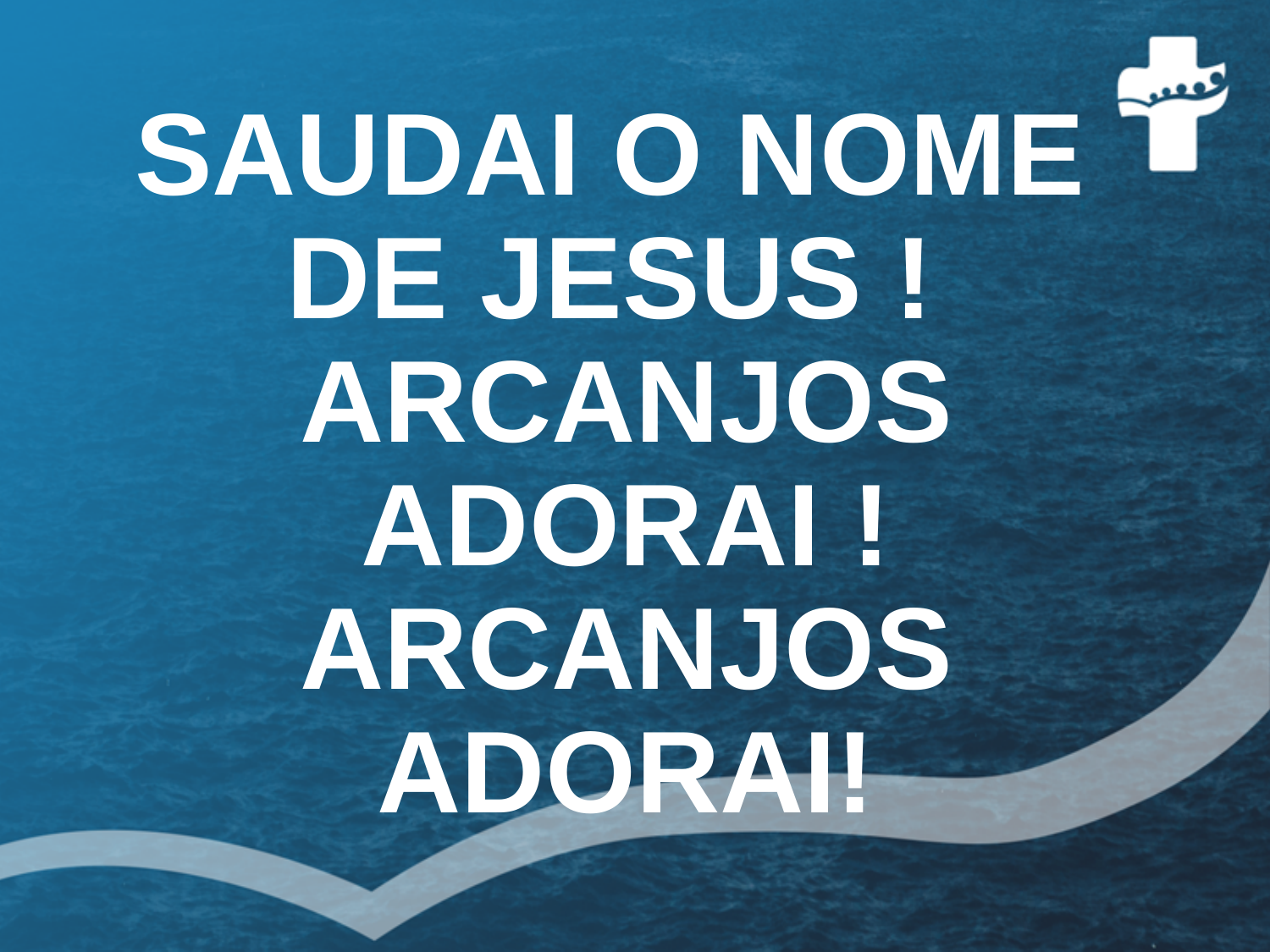

# SAUDAI O NOME DE JESUS ! ARCANJOS ADORAI ! ARCANJOS ADORAI!